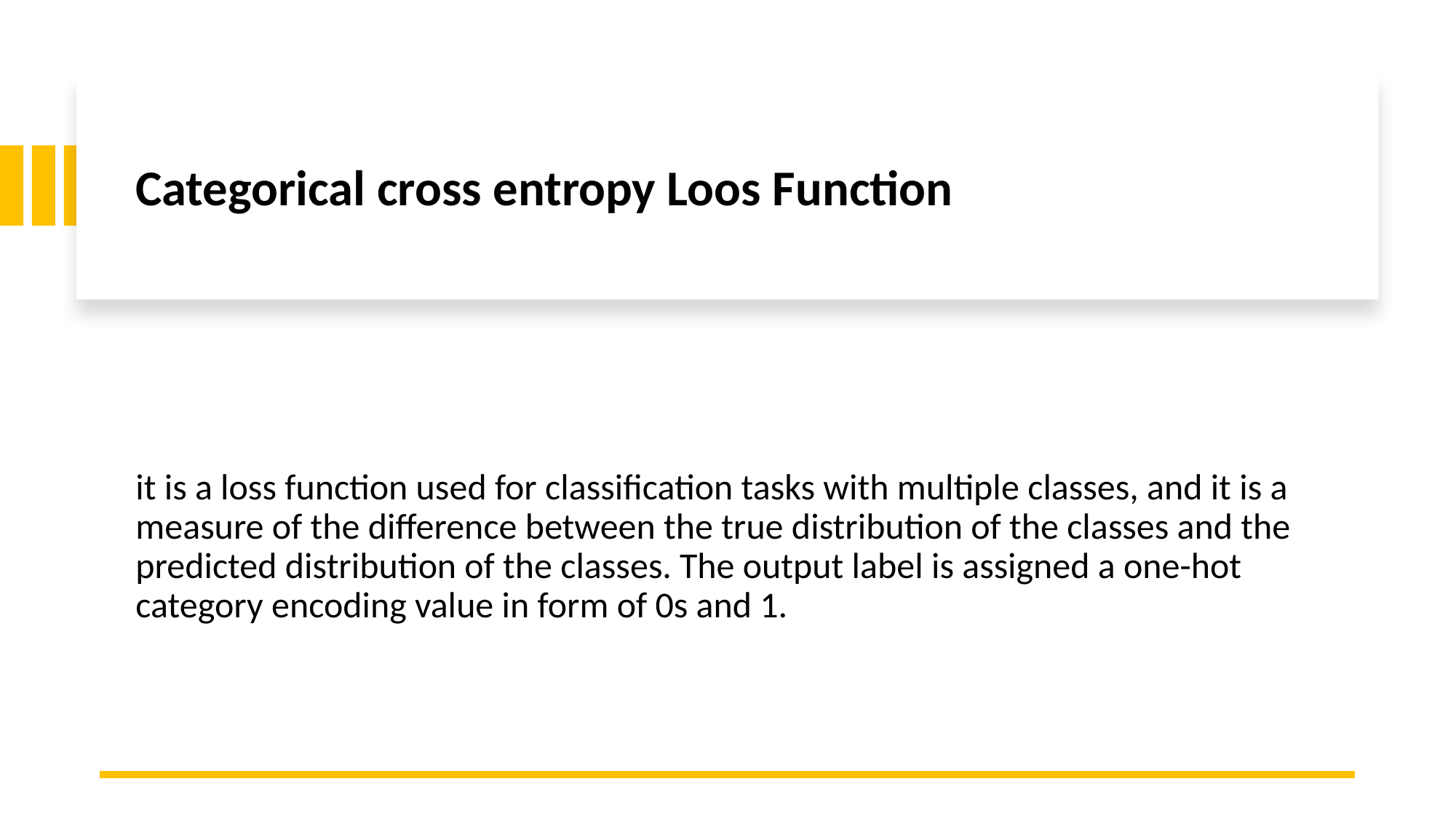

# Categorical cross entropy Loos Function

it is a loss function used for classification tasks with multiple classes, and it is a measure of the difference between the true distribution of the classes and the predicted distribution of the classes. The output label is assigned a one-hot category encoding value in form of 0s and 1.